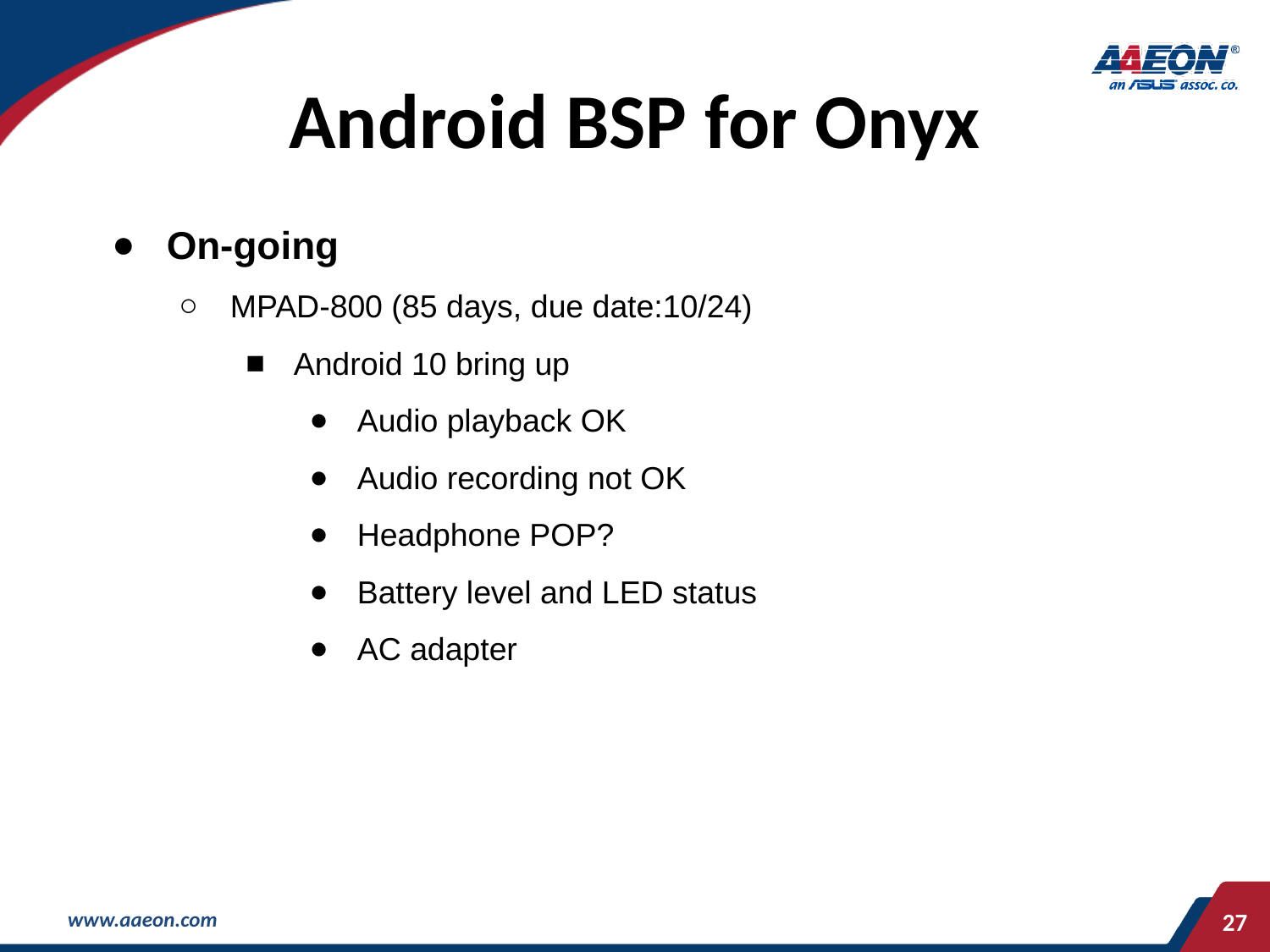

# Android BSP for Onyx
On-going
MPAD-800 (85 days, due date:10/24)
Android 10 bring up
Audio playback OK
Audio recording not OK
Headphone POP?
Battery level and LED status
AC adapter

27